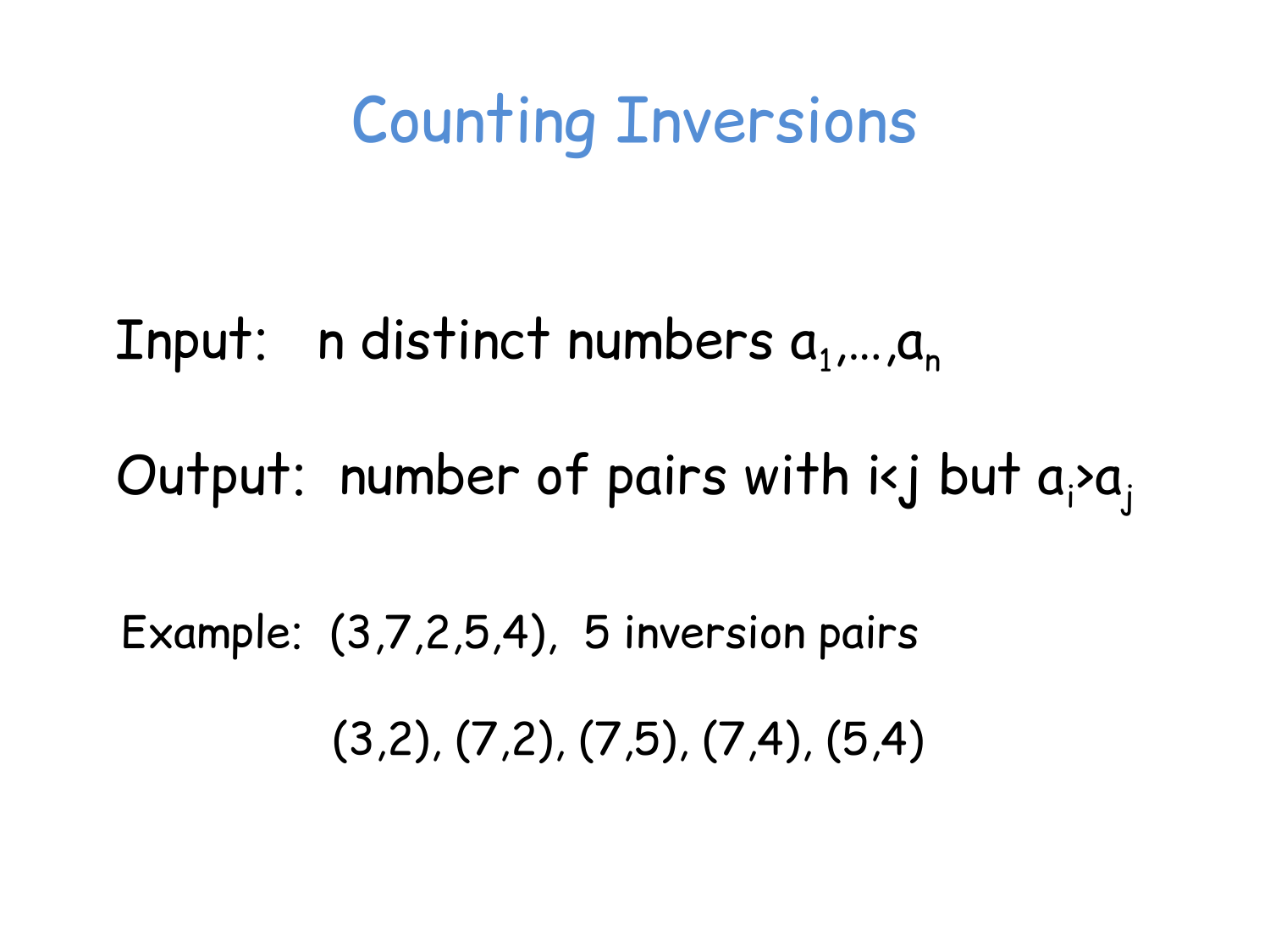

# Counting Inversions
Input:   n distinct numbers a1,…,an

Output:  number of pairs with i<j but ai>aj
Example:  (3,7,2,5,4),  5 inversion pairs
(3,2), (7,2), (7,5), (7,4), (5,4)